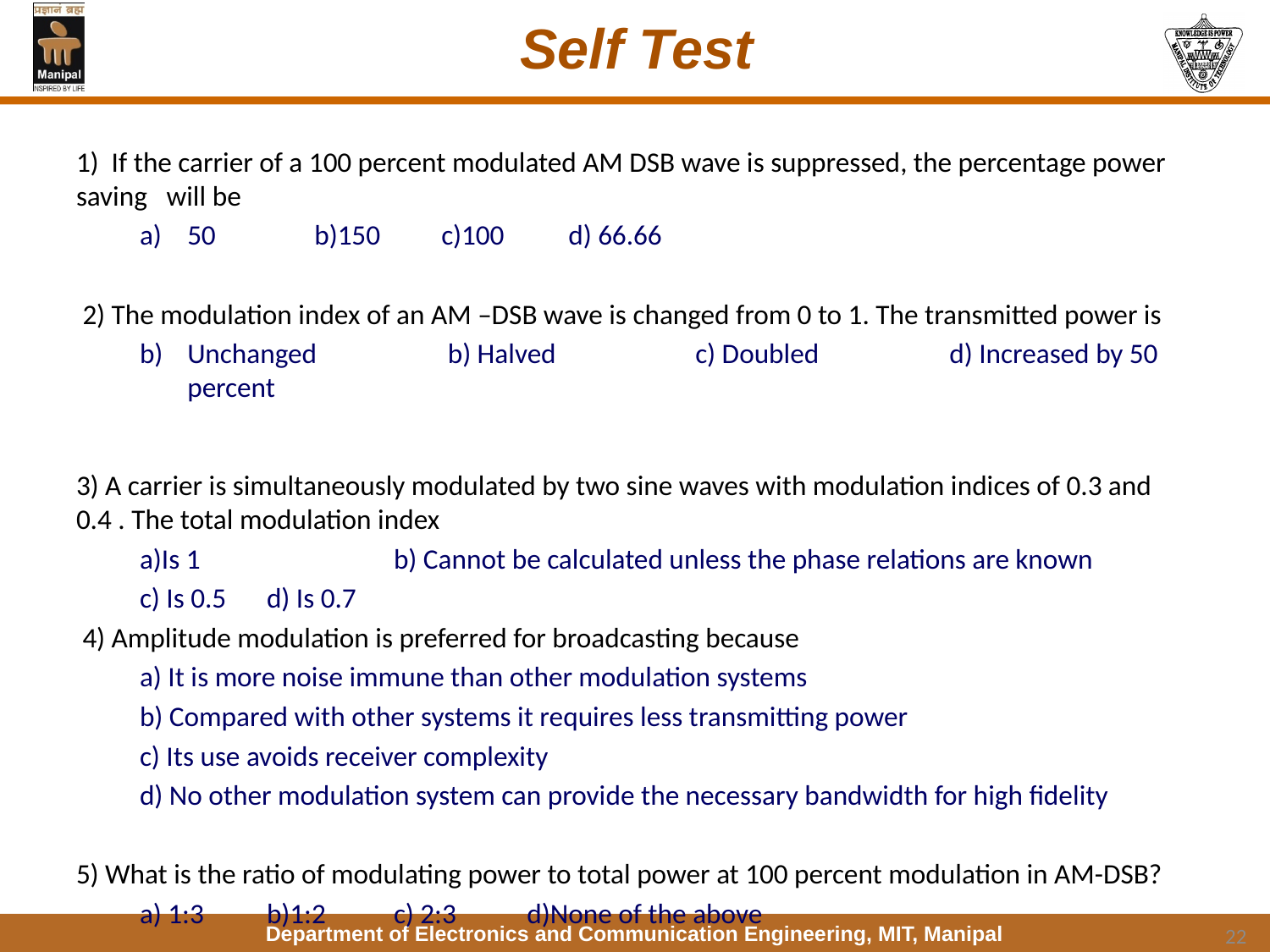

# Self Test
1)  If the carrier of a 100 percent modulated AM DSB wave is suppressed, the percentage power saving   will be
50    	b)150	c)100 	d) 66.66

 2) The modulation index of an AM –DSB wave is changed from 0 to 1. The transmitted power is
Unchanged 	 b) Halved  	c) Doubled 	d) Increased by 50 percent

3) A carrier is simultaneously modulated by two sine waves with modulation indices of 0.3 and 0.4 . The total modulation index
a)Is 1		b) Cannot be calculated unless the phase relations are known
c) Is 0.5 	d) Is 0.7
 4) Amplitude modulation is preferred for broadcasting because
a) It is more noise immune than other modulation systems
b) Compared with other systems it requires less transmitting power
c) Its use avoids receiver complexity
d) No other modulation system can provide the necessary bandwidth for high fidelity

5) What is the ratio of modulating power to total power at 100 percent modulation in AM-DSB?
a) 1:3 	b)1:2 	c) 2:3	 d)None of the above

22